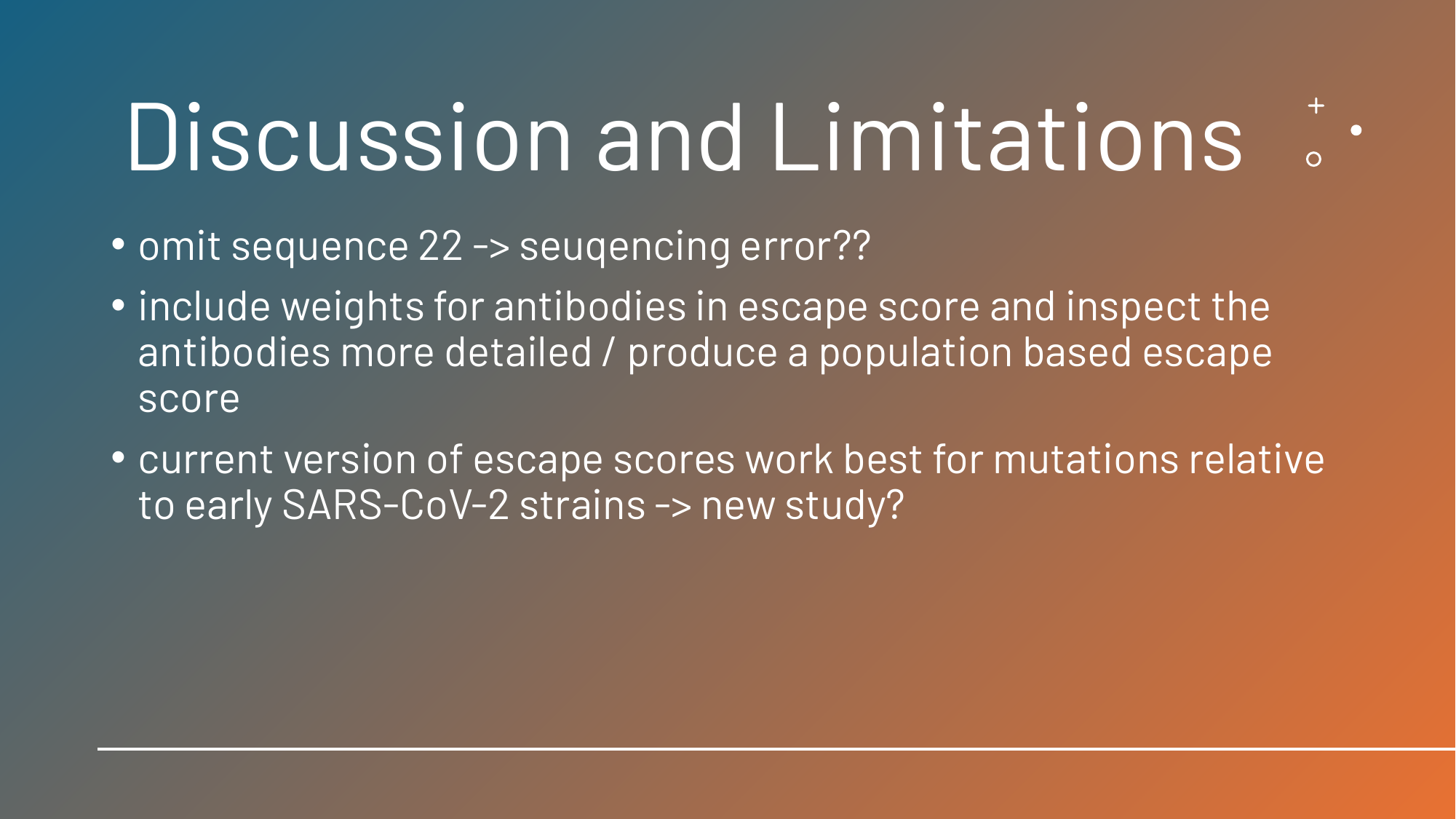

# Discussion and Limitations

omit sequence 22 -> seuqencing error??
include weights for antibodies in escape score and inspect the antibodies more detailed / produce a population based escape score
current version of escape scores work best for mutations relative to early SARS-CoV-2 strains -> new study?